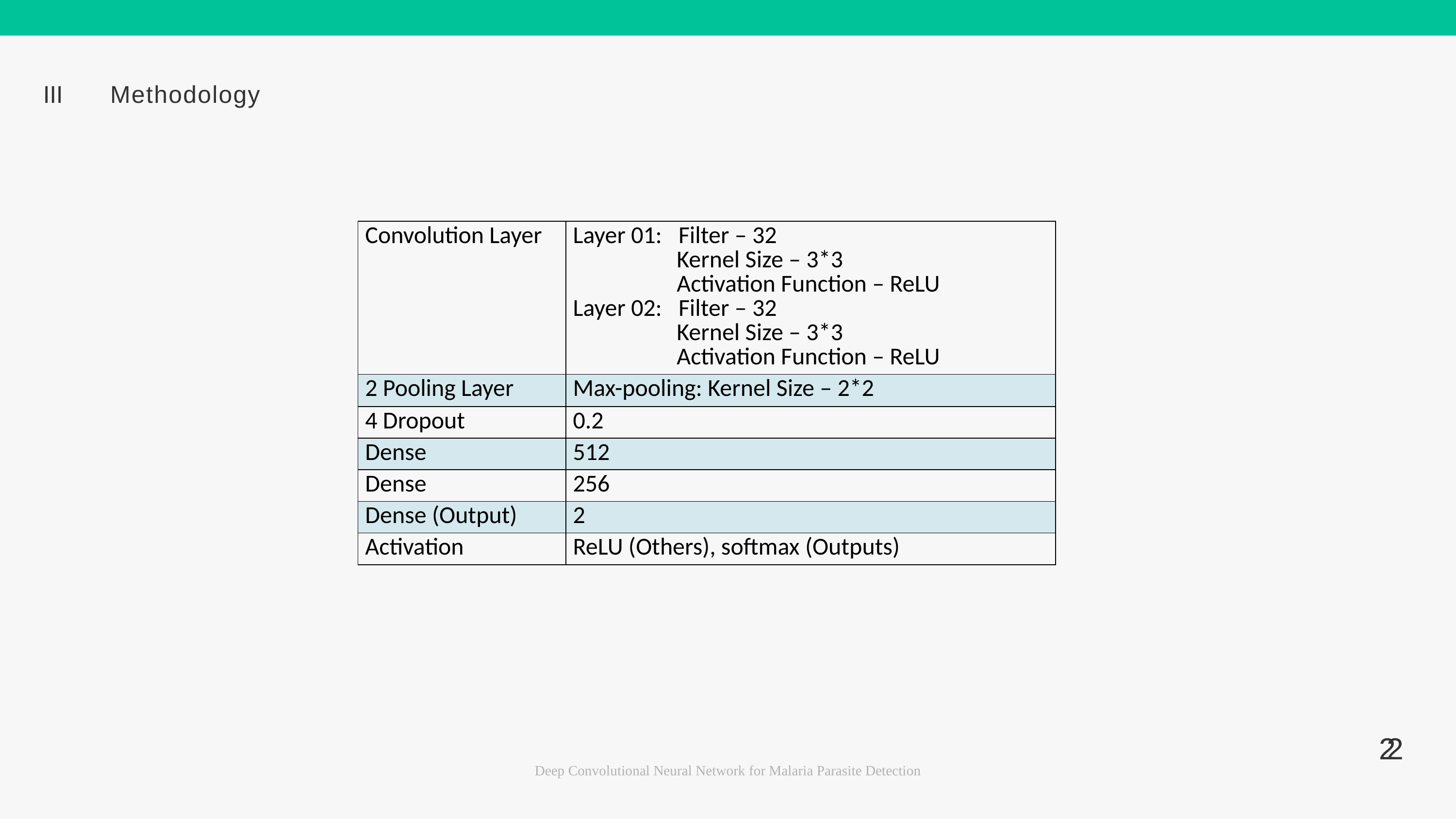

III	Methodology
| Convolution Layer | Layer 01: Filter – 32 Kernel Size – 3\*3 Activation Function – ReLU Layer 02: Filter – 32 Kernel Size – 3\*3 Activation Function – ReLU |
| --- | --- |
| 2 Pooling Layer | Max-pooling: Kernel Size – 2\*2 |
| 4 Dropout | 0.2 |
| Dense | 512 |
| Dense | 256 |
| Dense (Output) | 2 |
| Activation | ReLU (Others), softmax (Outputs) |
22
Deep Convolutional Neural Network for Malaria Parasite Detection